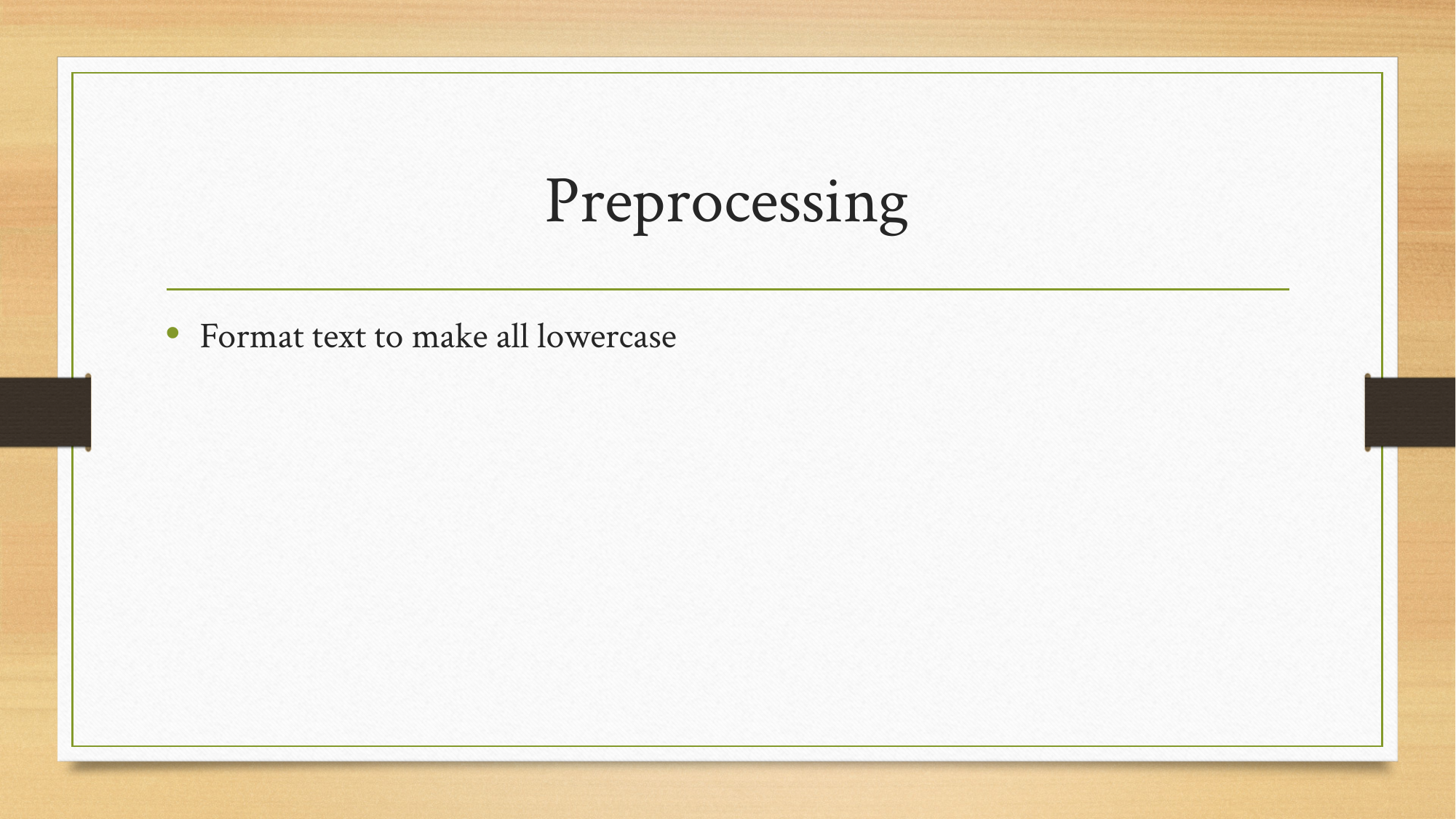

# Preprocessing
Format text to make all lowercase